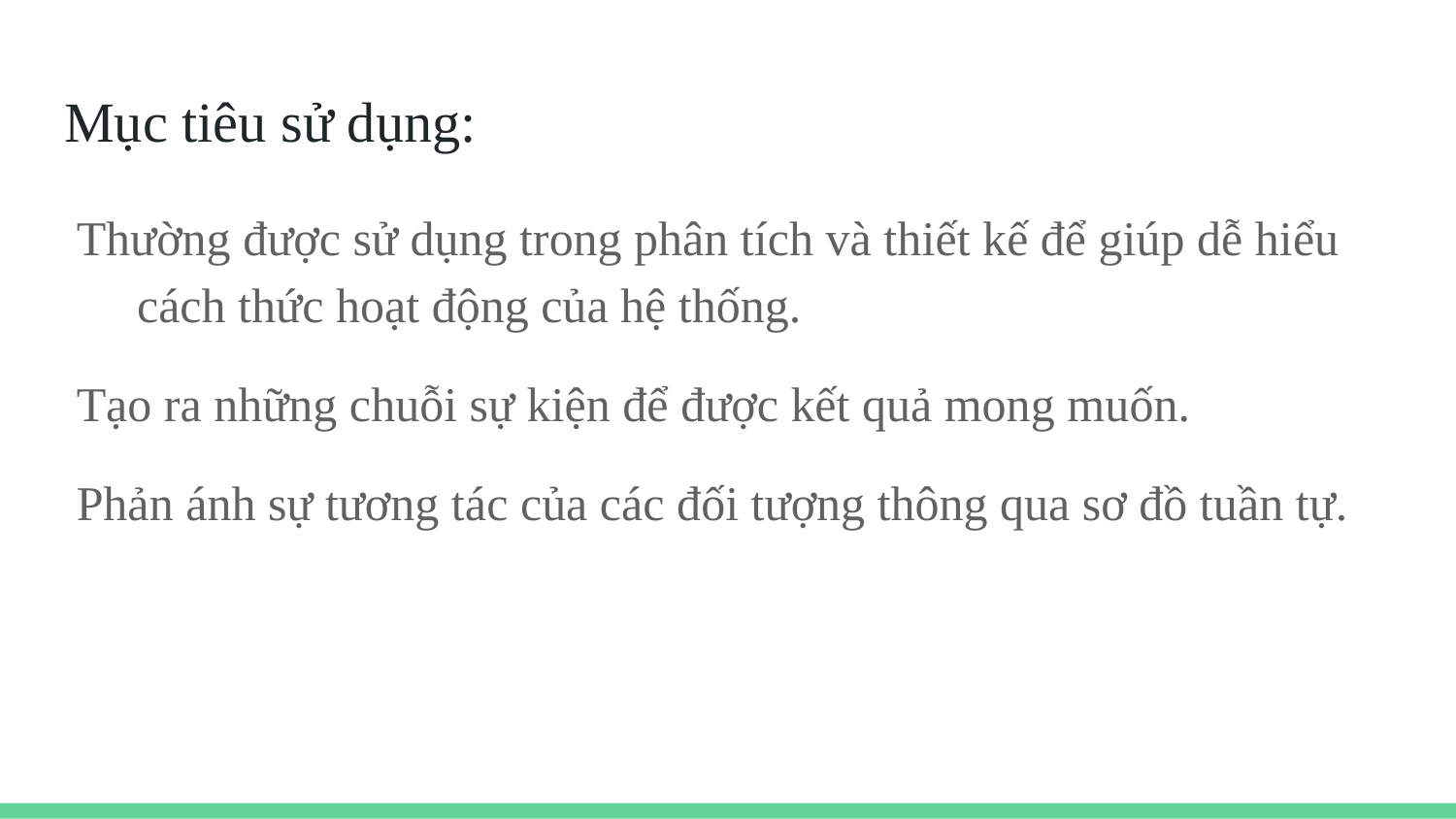

# Mục tiêu sử dụng:
Thường được sử dụng trong phân tích và thiết kế để giúp dễ hiểu cách thức hoạt động của hệ thống.
Tạo ra những chuỗi sự kiện để được kết quả mong muốn.
Phản ánh sự tương tác của các đối tượng thông qua sơ đồ tuần tự.